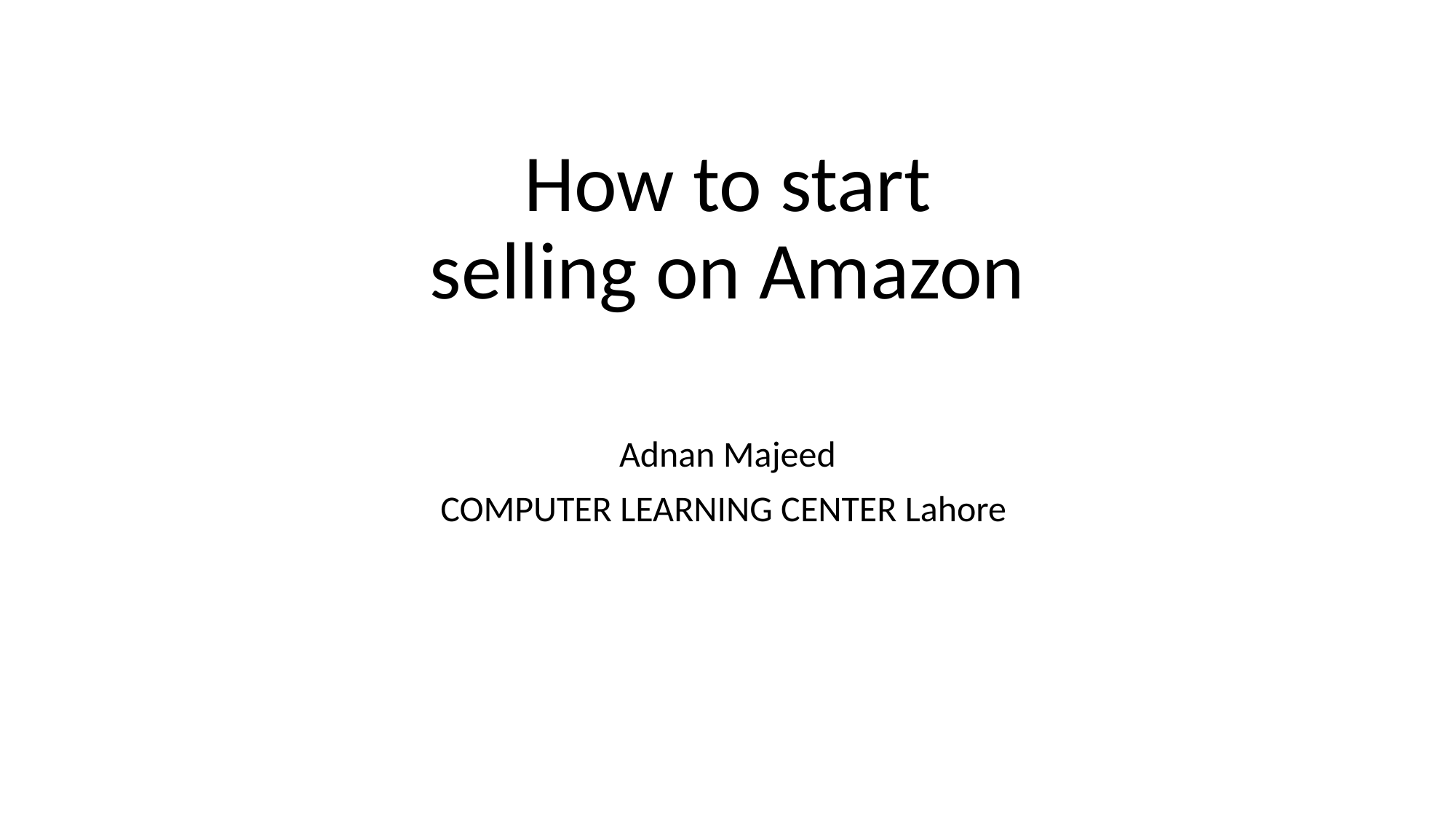

# How to start selling on Amazon
Adnan Majeed
COMPUTER LEARNING CENTER Lahore